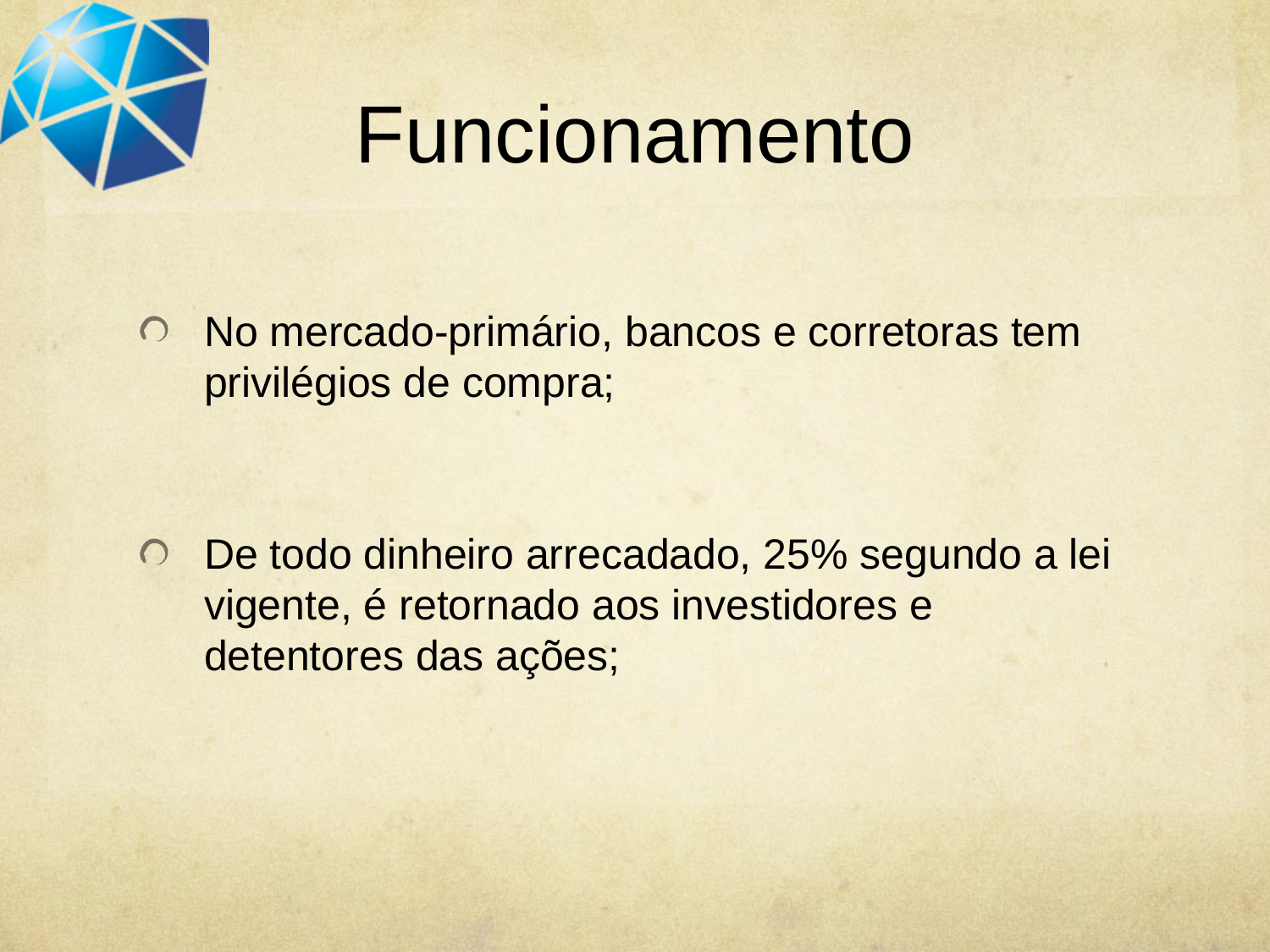

# Funcionamento
No mercado-primário, bancos e corretoras tem privilégios de compra;

De todo dinheiro arrecadado, 25% segundo a lei vigente, é retornado aos investidores e detentores das ações;